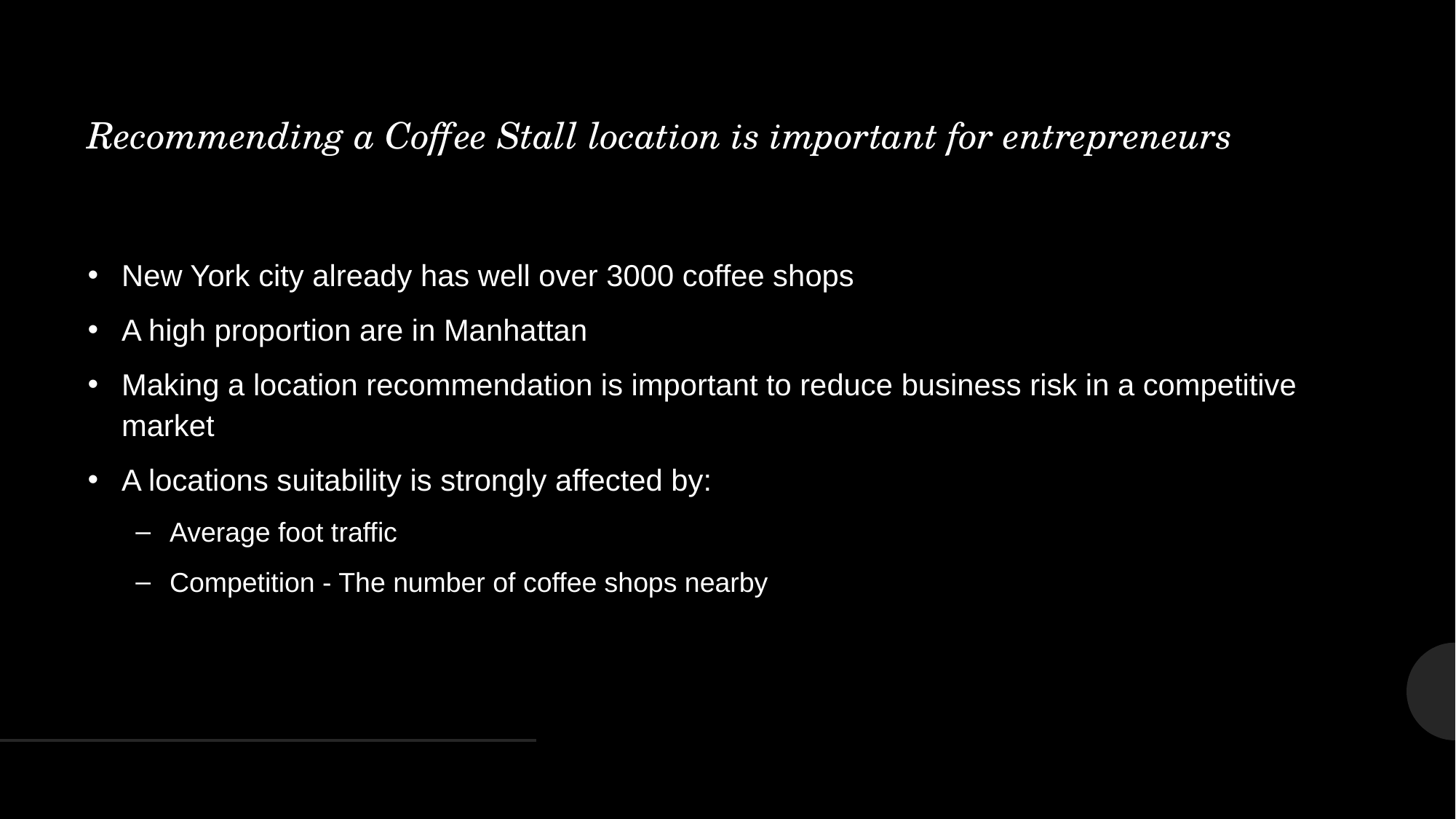

# Recommending a Coffee Stall location is important for entrepreneurs
New York city already has well over 3000 coffee shops
A high proportion are in Manhattan
Making a location recommendation is important to reduce business risk in a competitive market
A locations suitability is strongly affected by:
Average foot traffic
Competition - The number of coffee shops nearby